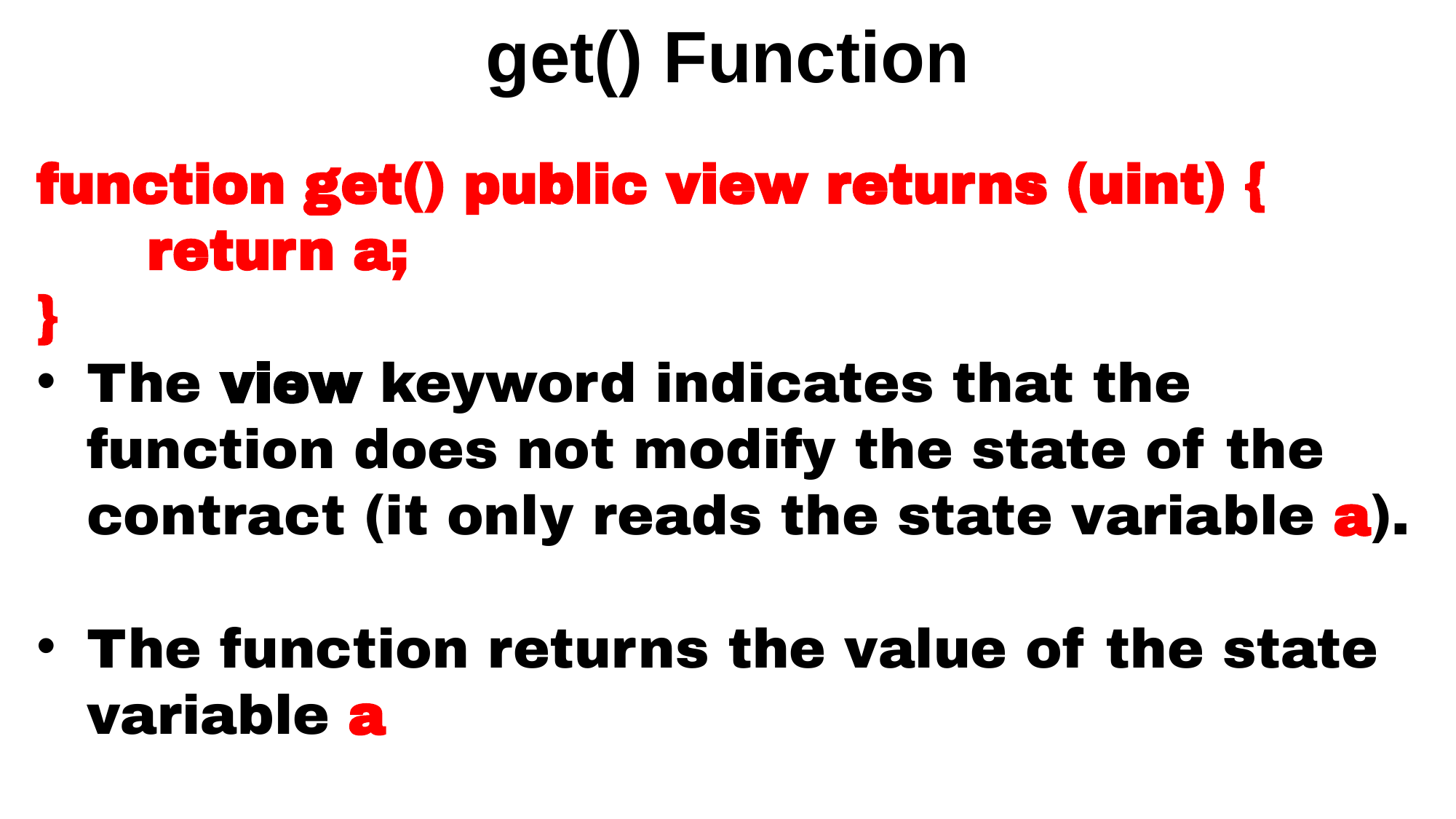

# get() Function

function get() public view returns (uint) {
      return a;
}
The view keyword indicates that the function does not modify the state of the contract (it only reads the state variable a).

The function returns the value of the state variable a